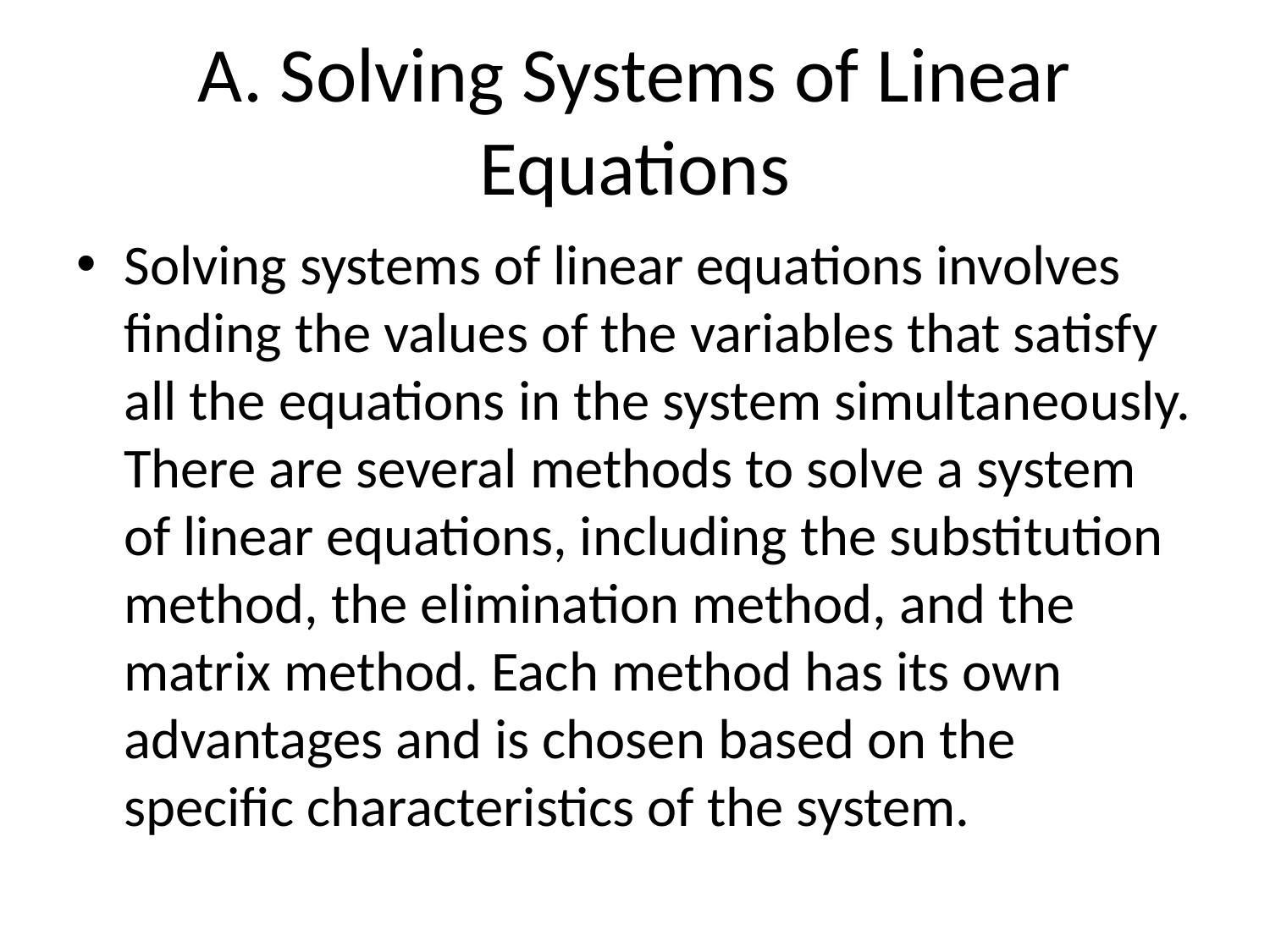

# A. Solving Systems of Linear Equations
Solving systems of linear equations involves finding the values of the variables that satisfy all the equations in the system simultaneously. There are several methods to solve a system of linear equations, including the substitution method, the elimination method, and the matrix method. Each method has its own advantages and is chosen based on the specific characteristics of the system.